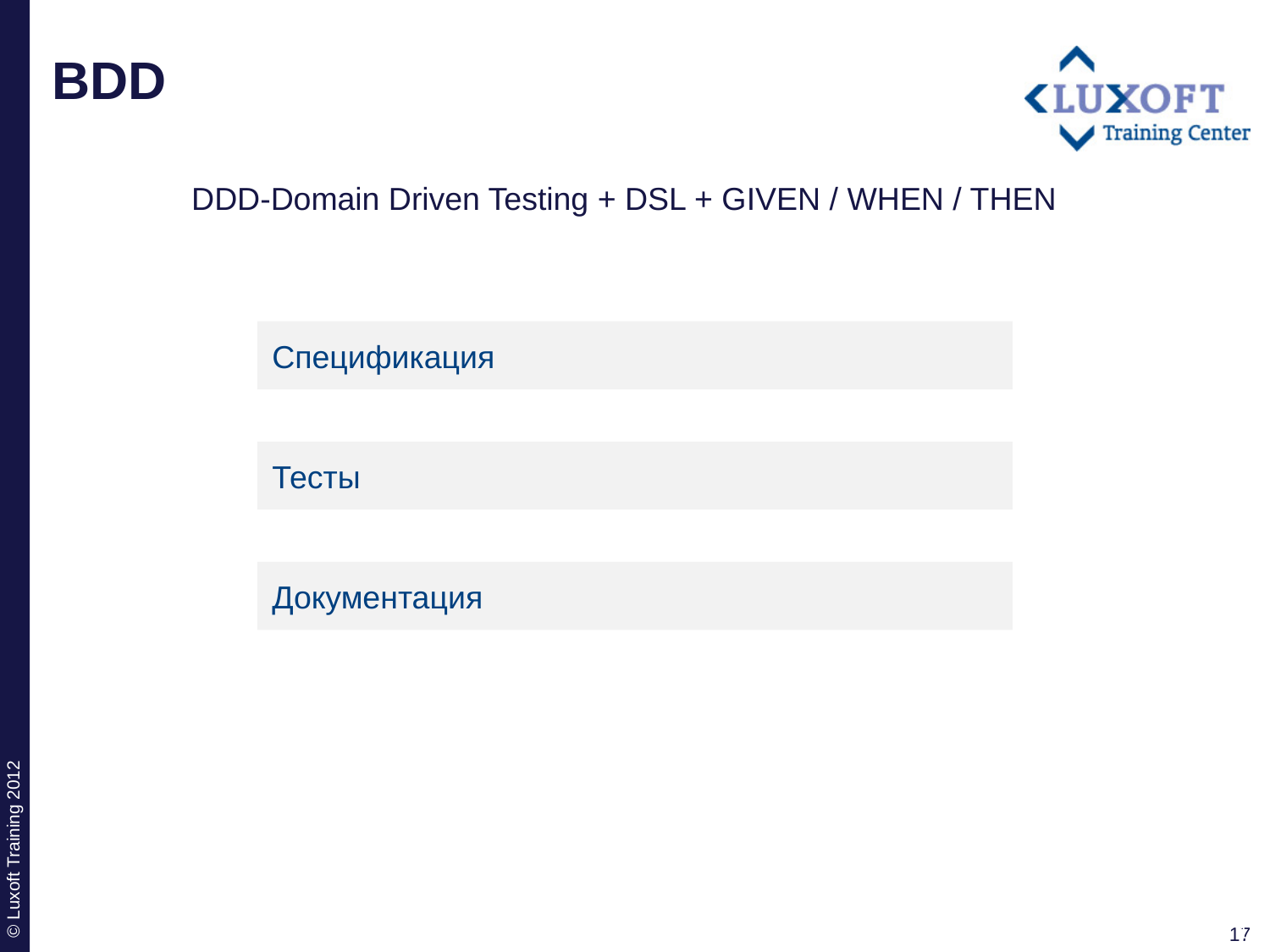

# BDD
DDD-Domain Driven Testing + DSL + GIVEN / WHEN / THEN
Спецификация
Тесты
Документация